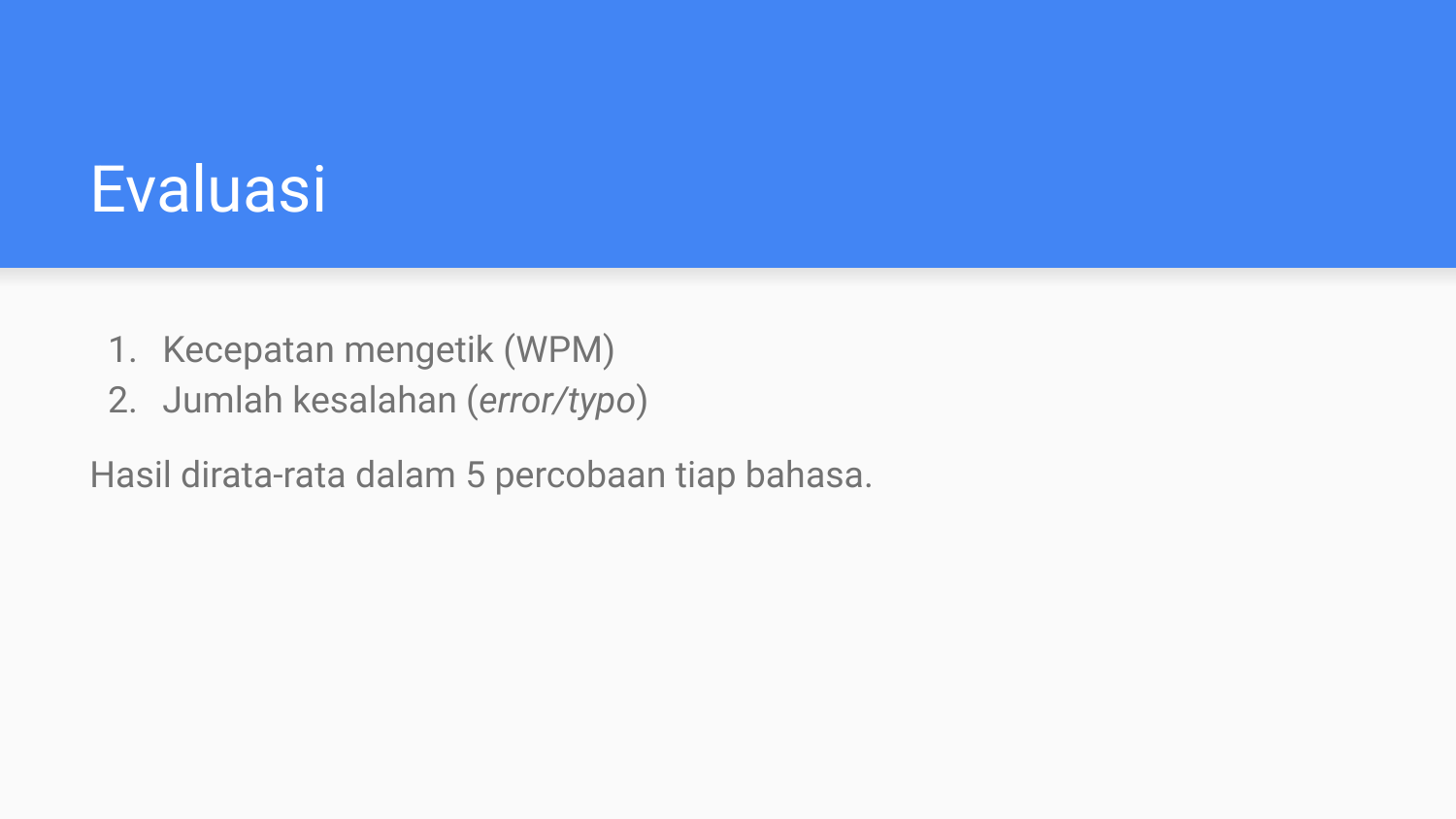

# Evaluasi
Kecepatan mengetik (WPM)
Jumlah kesalahan (error/typo)
Hasil dirata-rata dalam 5 percobaan tiap bahasa.